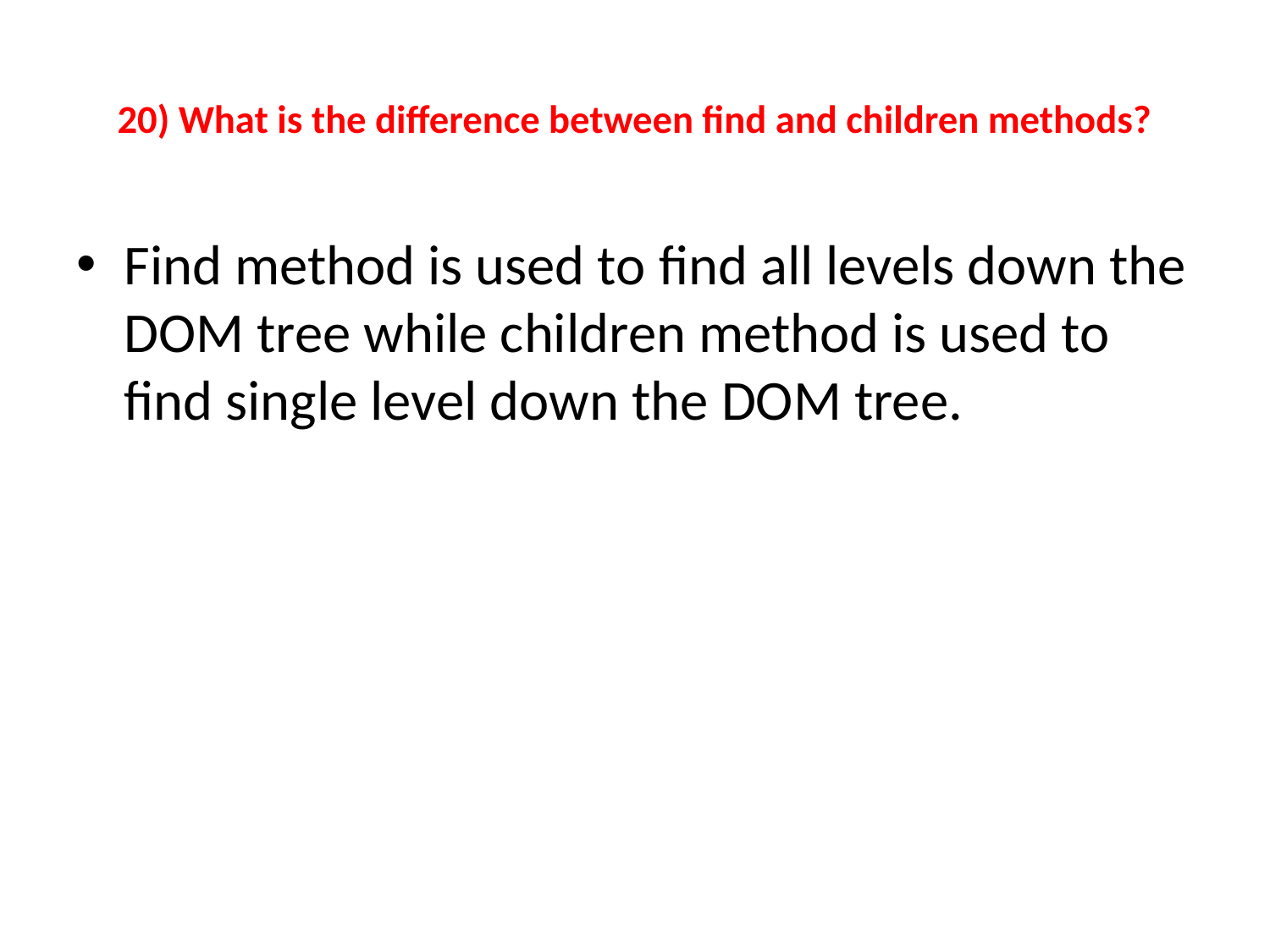

# 20) What is the difference between find and children methods?
Find method is used to find all levels down the DOM tree while children method is used to find single level down the DOM tree.